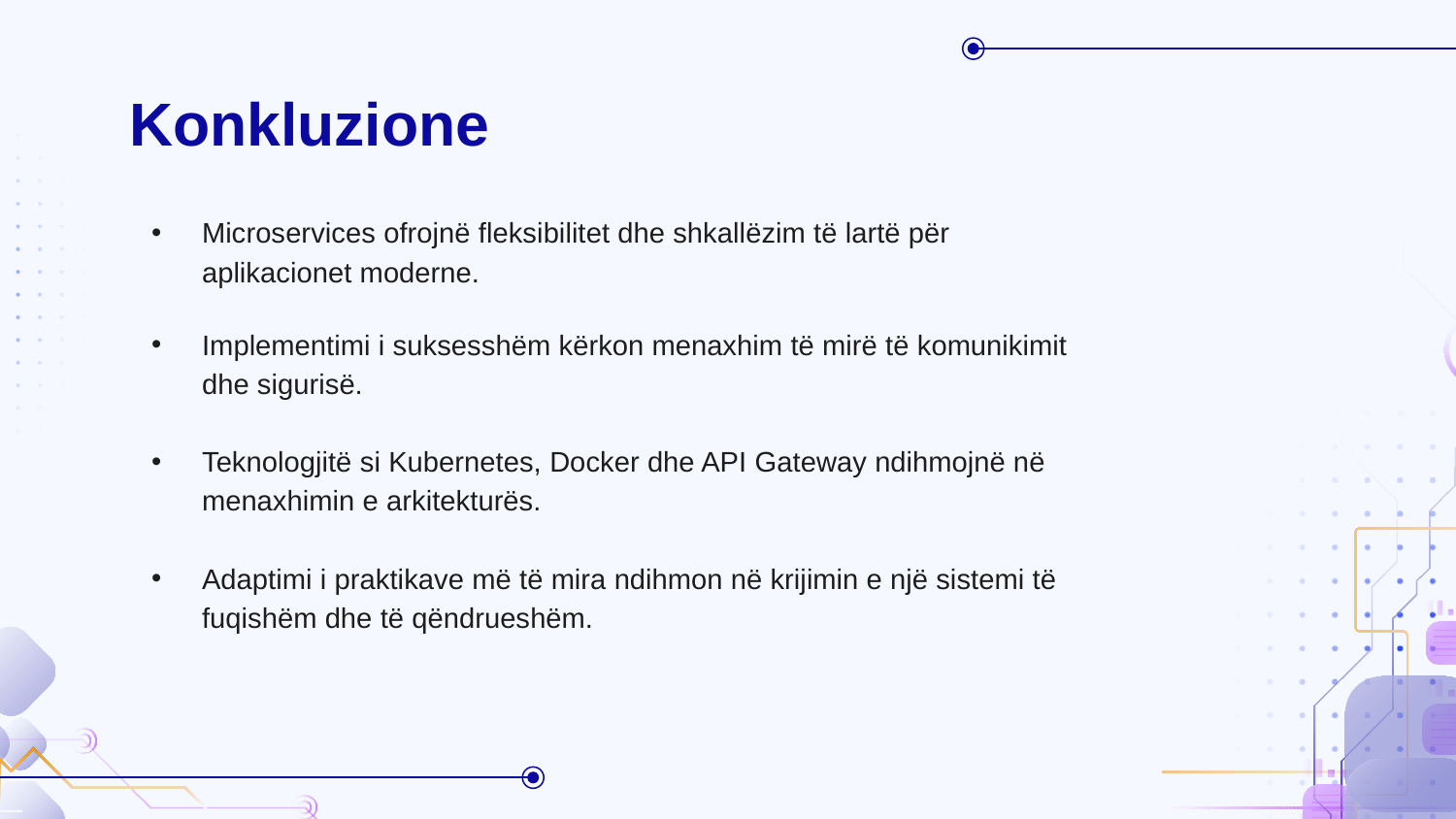

# Konkluzione
Microservices ofrojnë fleksibilitet dhe shkallëzim të lartë për aplikacionet moderne.
Implementimi i suksesshëm kërkon menaxhim të mirë të komunikimit dhe sigurisë.
Teknologjitë si Kubernetes, Docker dhe API Gateway ndihmojnë në menaxhimin e arkitekturës.
Adaptimi i praktikave më të mira ndihmon në krijimin e një sistemi të fuqishëm dhe të qëndrueshëm.